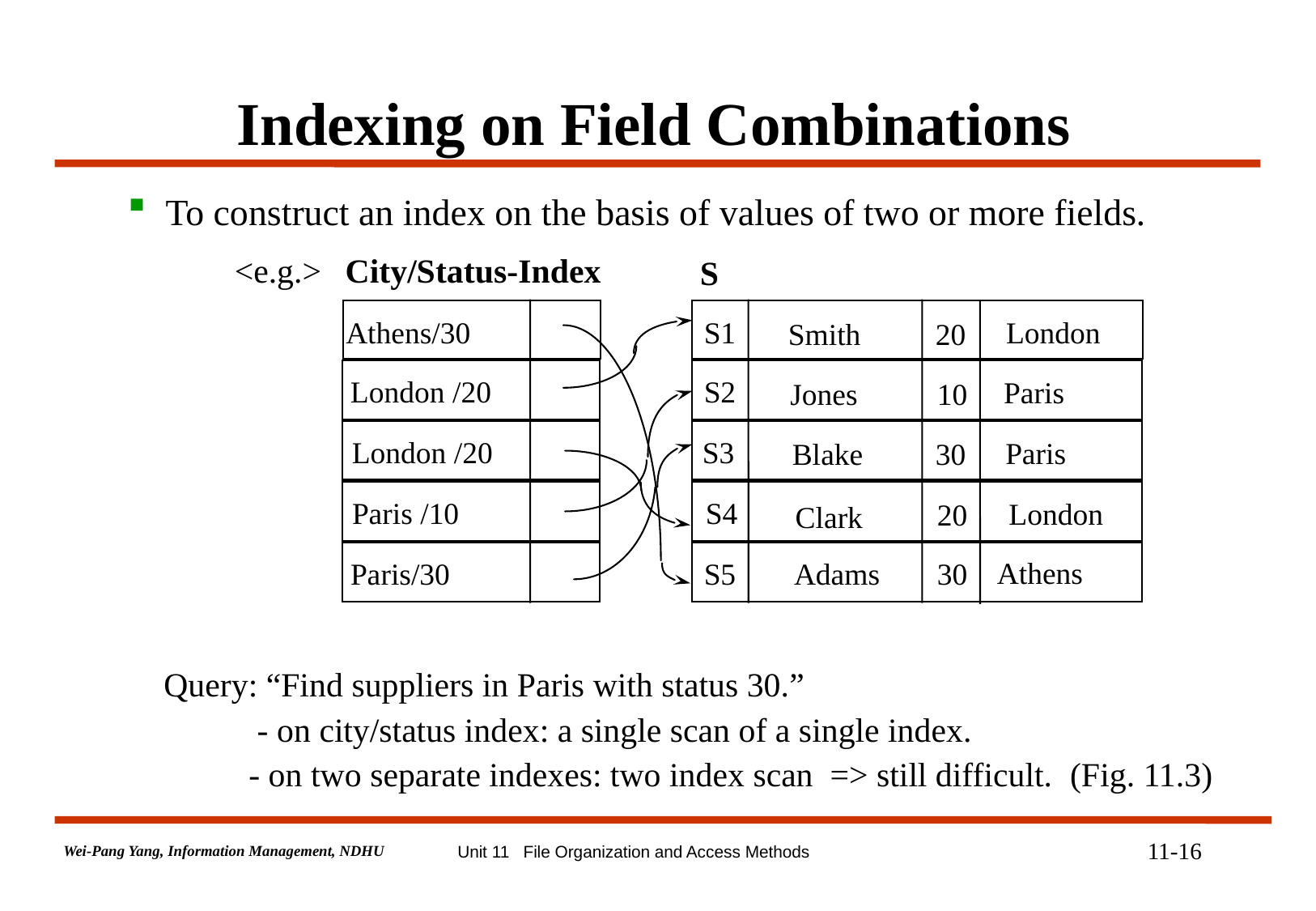

# Indexing on Field Combinations
To construct an index on the basis of values of two or more fields.
<e.g.>
City/Status-Index
S

Athens/30
S1
London
Smith
20

London /20
S2
Paris
Jones
10

London /20
S3
Paris
Blake
30

Paris /10
S4
London
20
Clark

Athens
S5
Adams
30
Paris/30

Query: “Find suppliers in Paris with status 30.”
           - on city/status index: a single scan of a single index.
          - on two separate indexes: two index scan  => still difficult.  (Fig. 11.3)